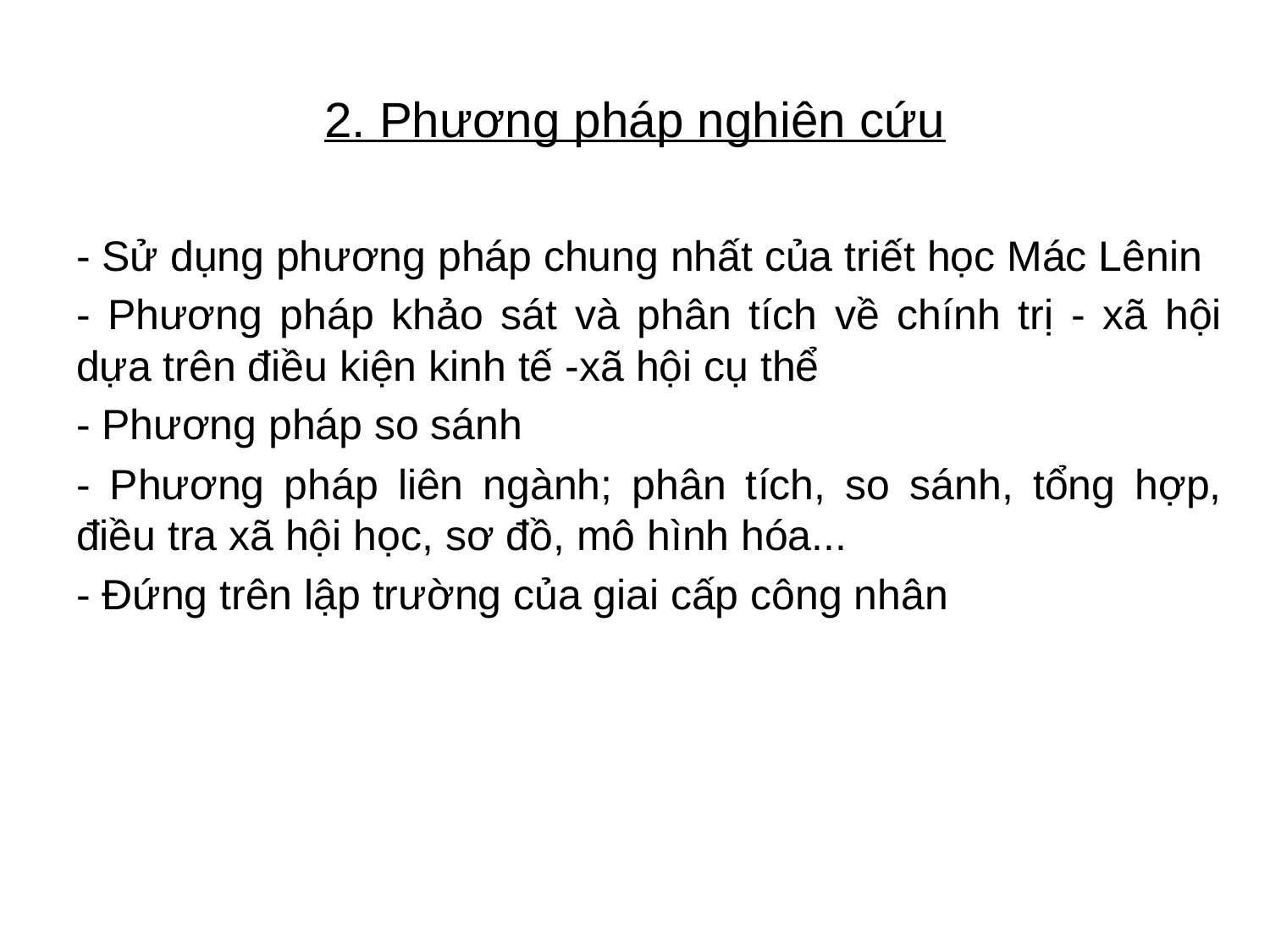

# 2. Phương pháp nghiên cứu
- Sử dụng phương pháp chung nhất của triết học Mác Lênin
- Phương pháp khảo sát và phân tích về chính trị - xã hội dựa trên điều kiện kinh tế -xã hội cụ thể
- Phương pháp so sánh
- Phương pháp liên ngành; phân tích, so sánh, tổng hợp, điều tra xã hội học, sơ đồ, mô hình hóa...
- Đứng trên lập trường của giai cấp công nhân